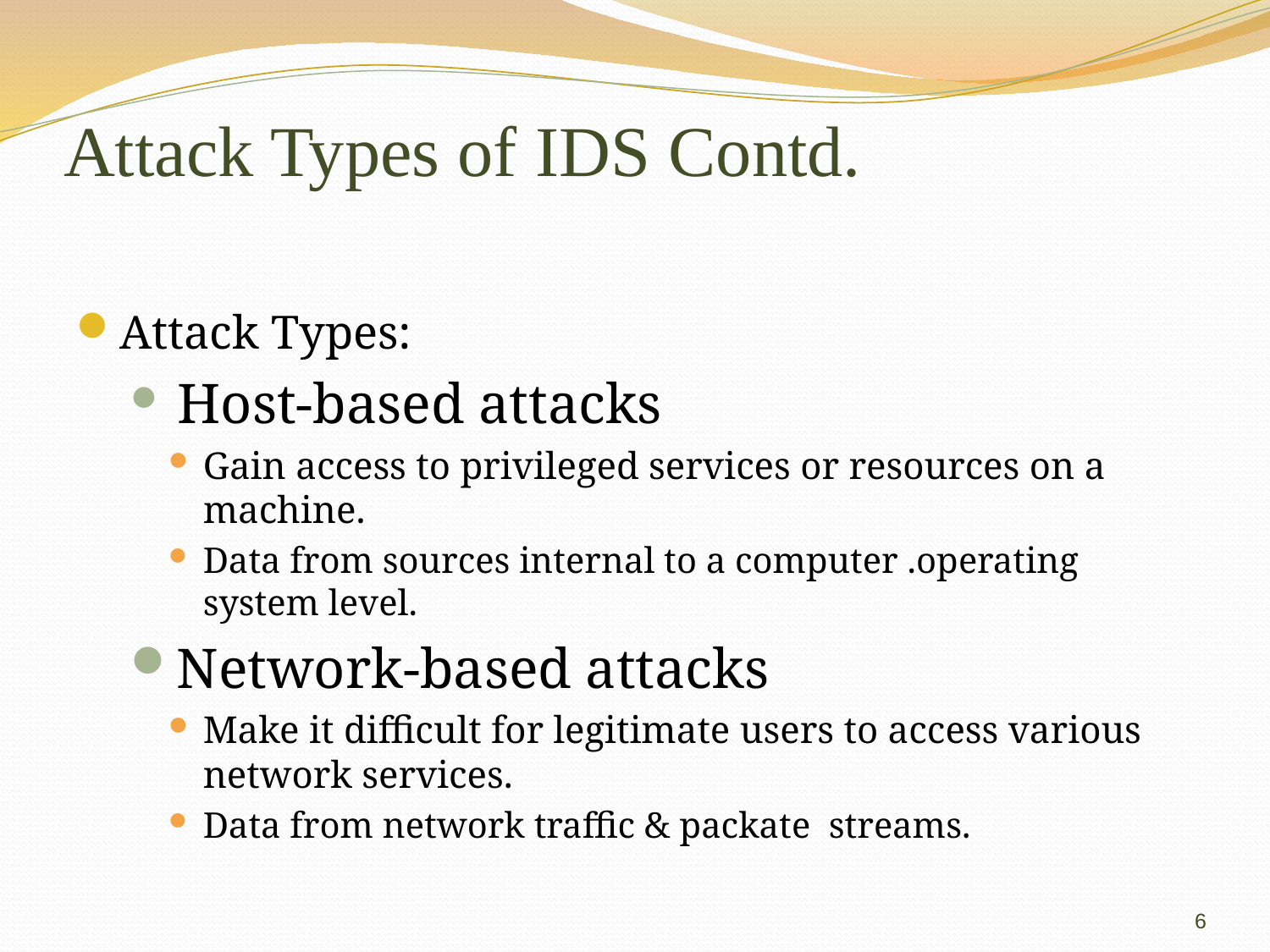

# Attack Types of IDS Contd.

Attack Types:
 Host-based attacks
Gain access to privileged services or resources on a machine.
Data from sources internal to a computer .operating system level.
Network-based attacks
Make it difficult for legitimate users to access various network services.
Data from network traffic & packate  streams.

6